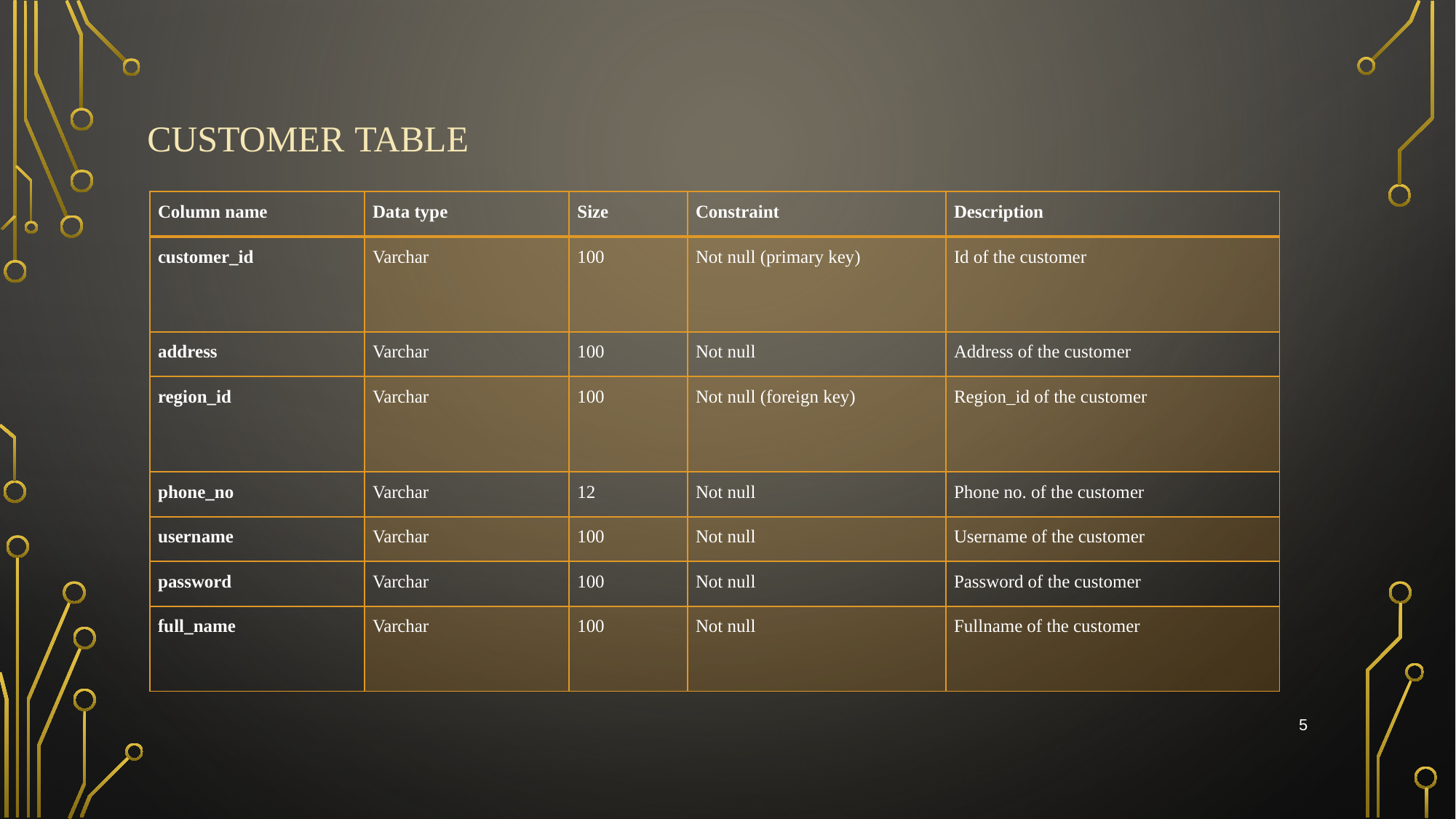

# Customer table
| Column name | Data type | Size | Constraint | Description |
| --- | --- | --- | --- | --- |
| customer\_id | Varchar | 100 | Not null (primary key) | Id of the customer |
| address | Varchar | 100 | Not null | Address of the customer |
| region\_id | Varchar | 100 | Not null (foreign key) | Region\_id of the customer |
| phone\_no | Varchar | 12 | Not null | Phone no. of the customer |
| username | Varchar | 100 | Not null | Username of the customer |
| password | Varchar | 100 | Not null | Password of the customer |
| full\_name | Varchar | 100 | Not null | Fullname of the customer |
5